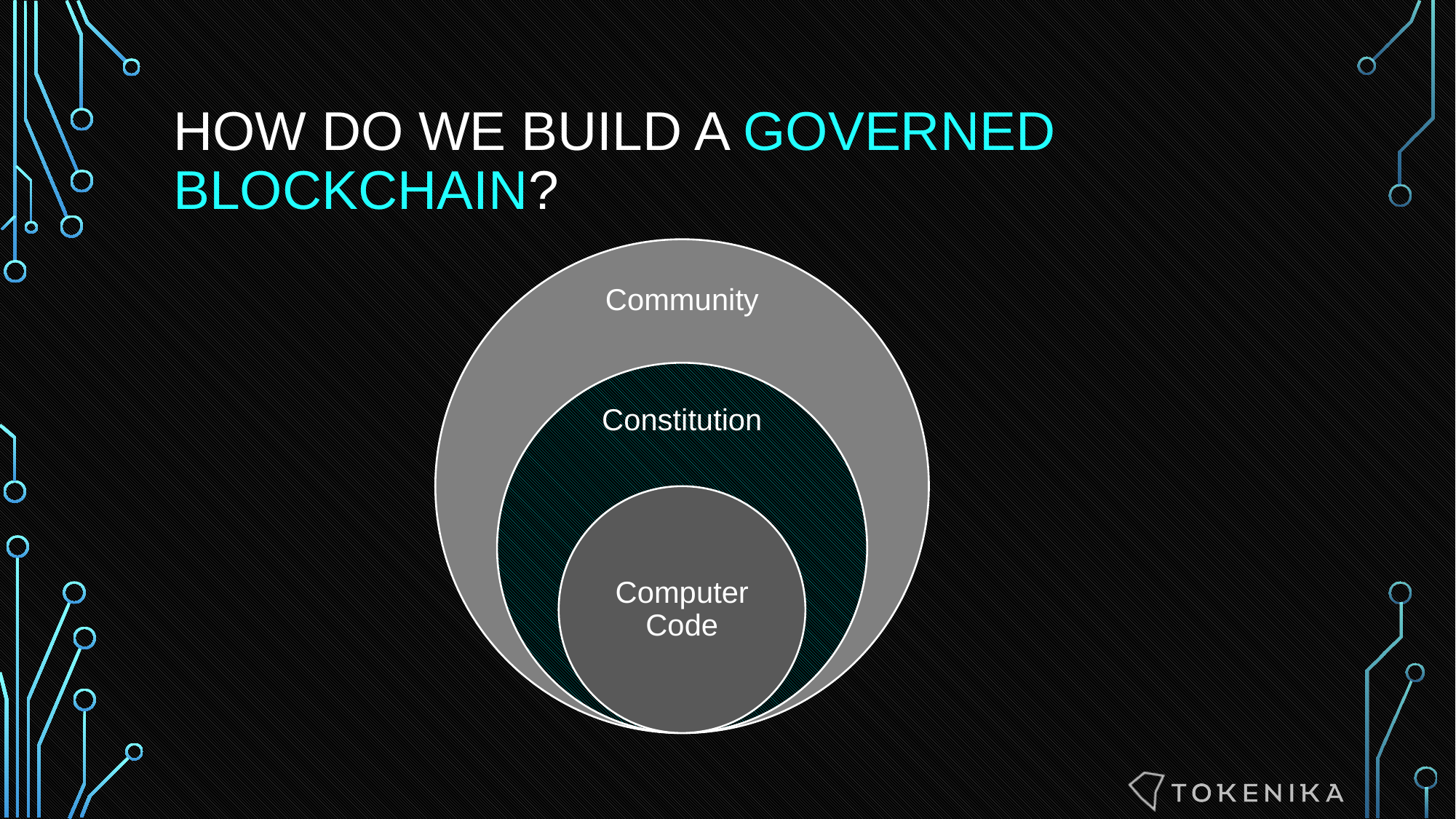

# HOW DO WE BUILD a GOVERNED BLOCKCHAIN?
Community
Constitution
Computer Code